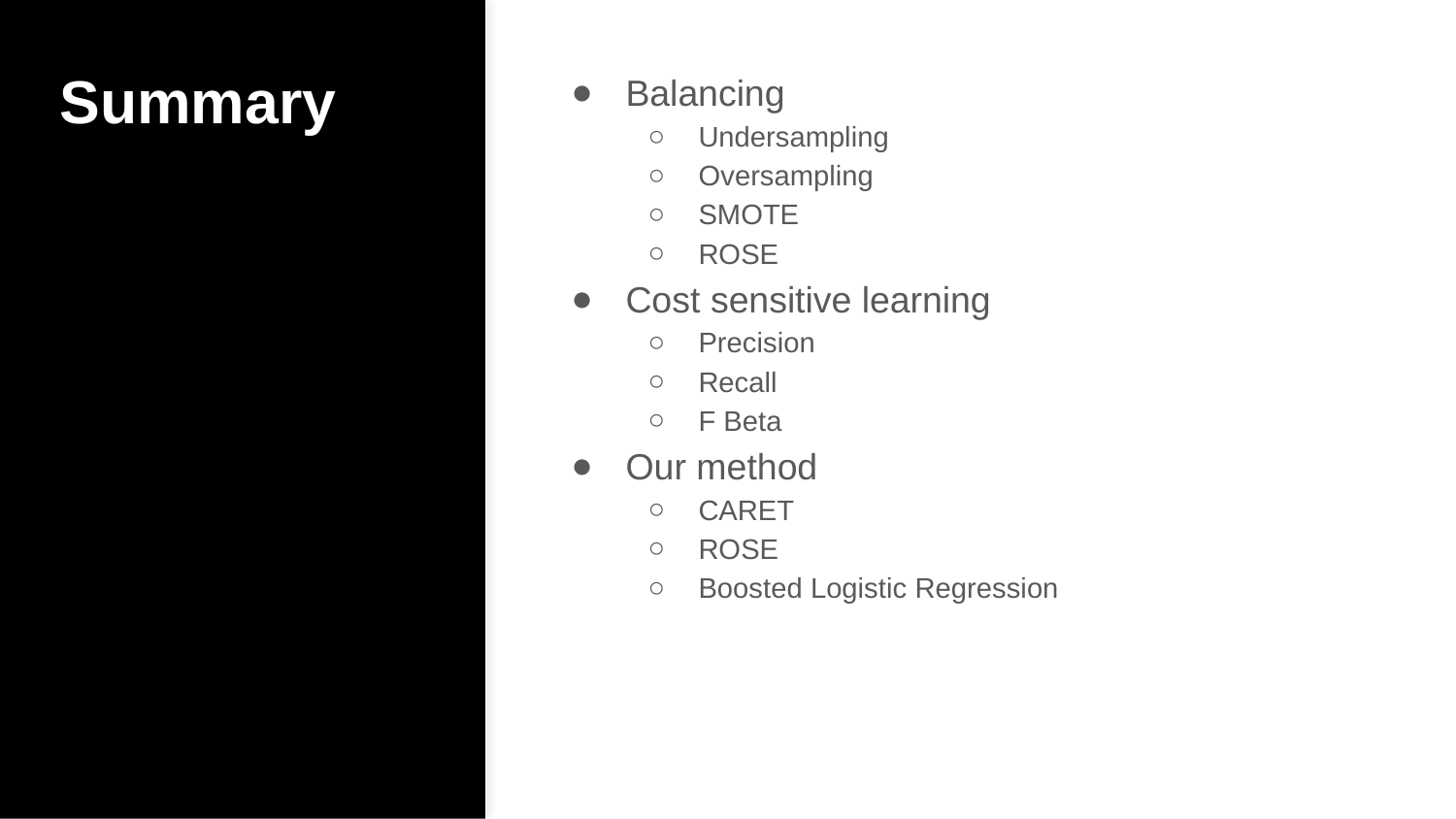

# Summary
Balancing
Undersampling
Oversampling
SMOTE
ROSE
Cost sensitive learning
Precision
Recall
F Beta
Our method
CARET
ROSE
Boosted Logistic Regression